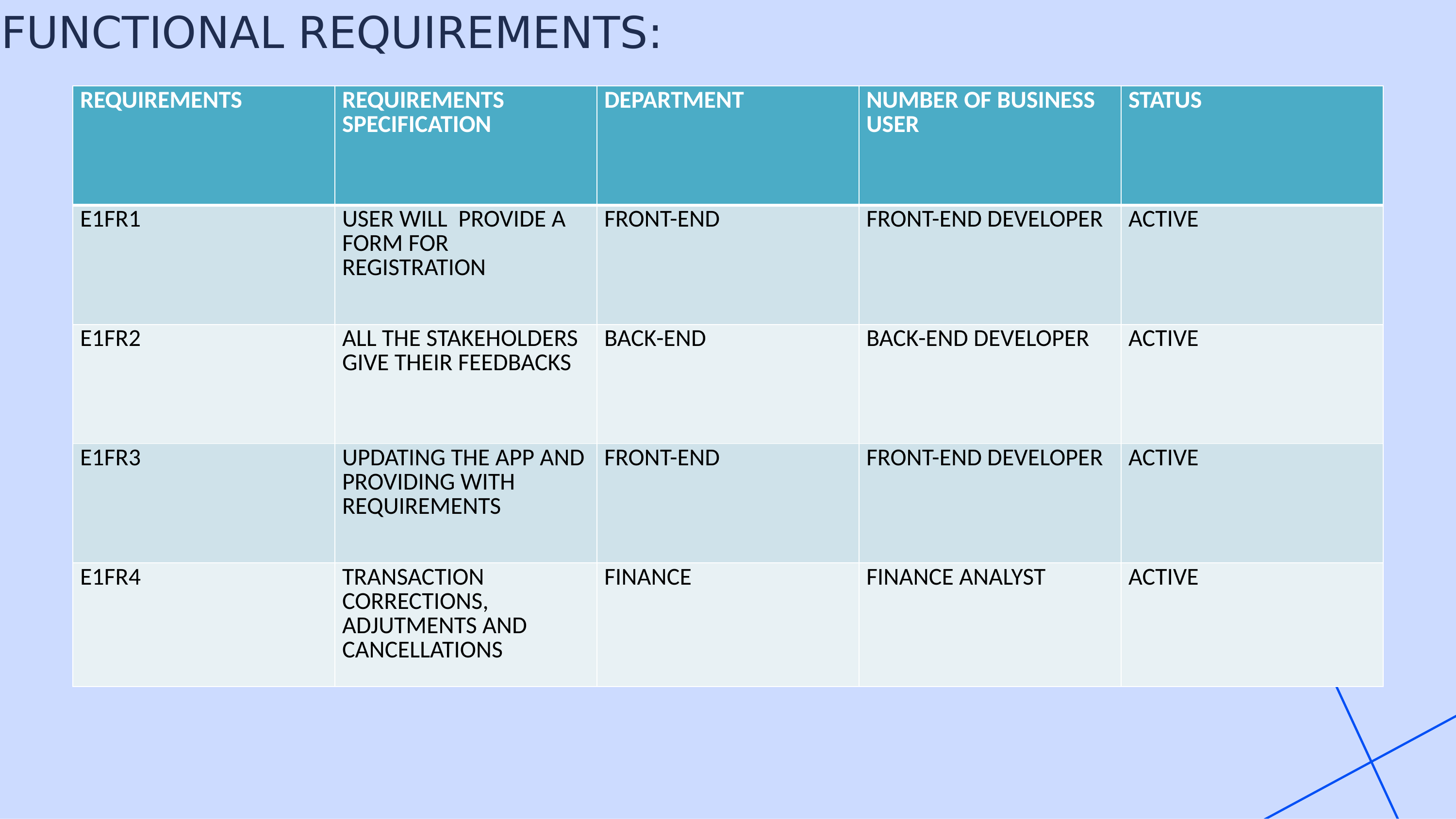

# FUNCTIONAL REQUIREMENTS:
| REQUIREMENTS | REQUIREMENTS SPECIFICATION | DEPARTMENT | NUMBER OF BUSINESS USER | STATUS |
| --- | --- | --- | --- | --- |
| E1FR1 | USER WILL PROVIDE A FORM FOR REGISTRATION | FRONT-END | FRONT-END DEVELOPER | ACTIVE |
| E1FR2 | ALL THE STAKEHOLDERS GIVE THEIR FEEDBACKS | BACK-END | BACK-END DEVELOPER | ACTIVE |
| E1FR3 | UPDATING THE APP AND PROVIDING WITH REQUIREMENTS | FRONT-END | FRONT-END DEVELOPER | ACTIVE |
| E1FR4 | TRANSACTION CORRECTIONS, ADJUTMENTS AND CANCELLATIONS | FINANCE | FINANCE ANALYST | ACTIVE |